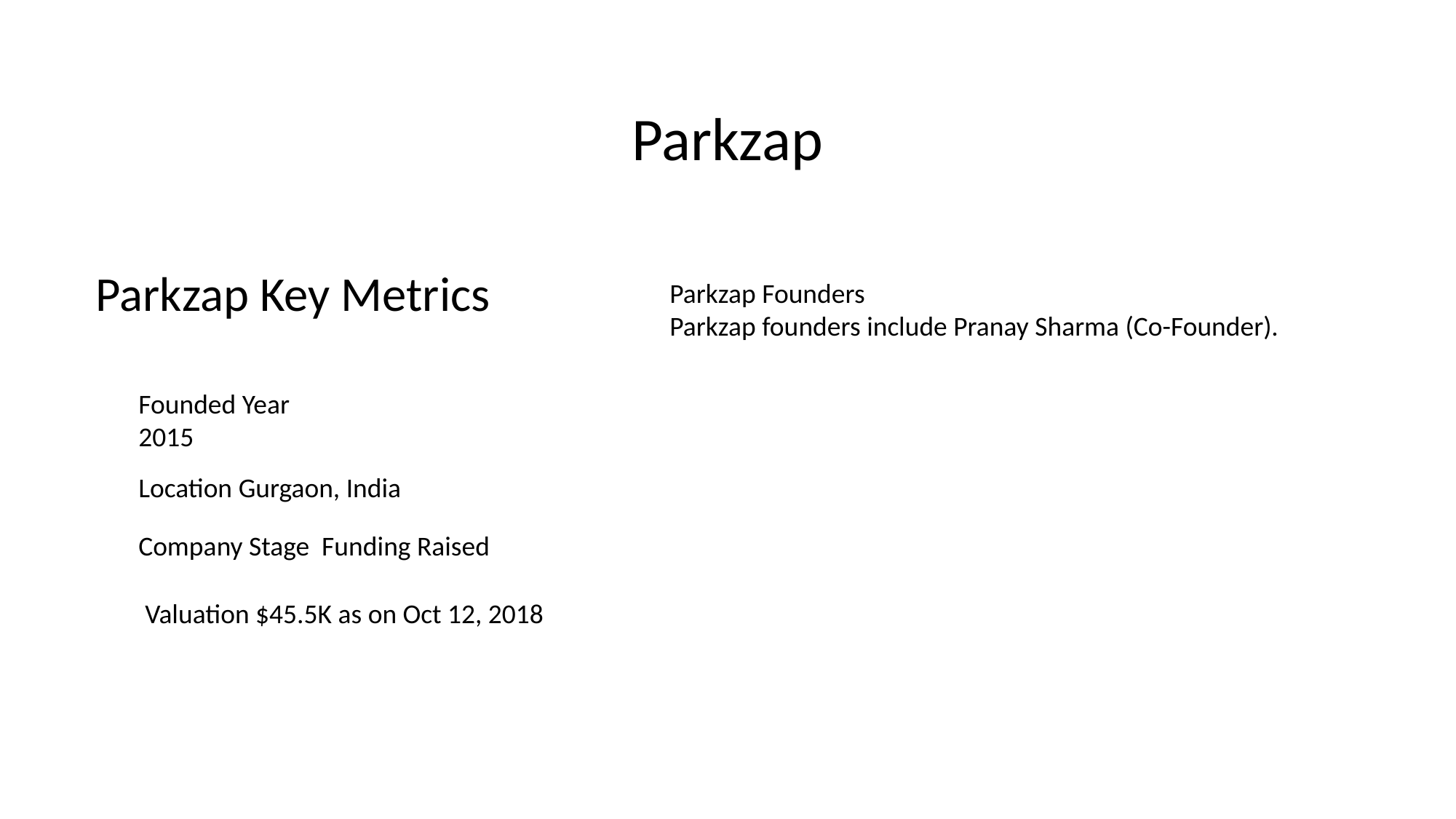

Parkzap
Parkzap Key Metrics
Parkzap Founders
Parkzap founders include Pranay Sharma (Co-Founder).
Founded Year
2015
Location Gurgaon, India
Company Stage  Funding Raised
Valuation $45.5K as on Oct 12, 2018